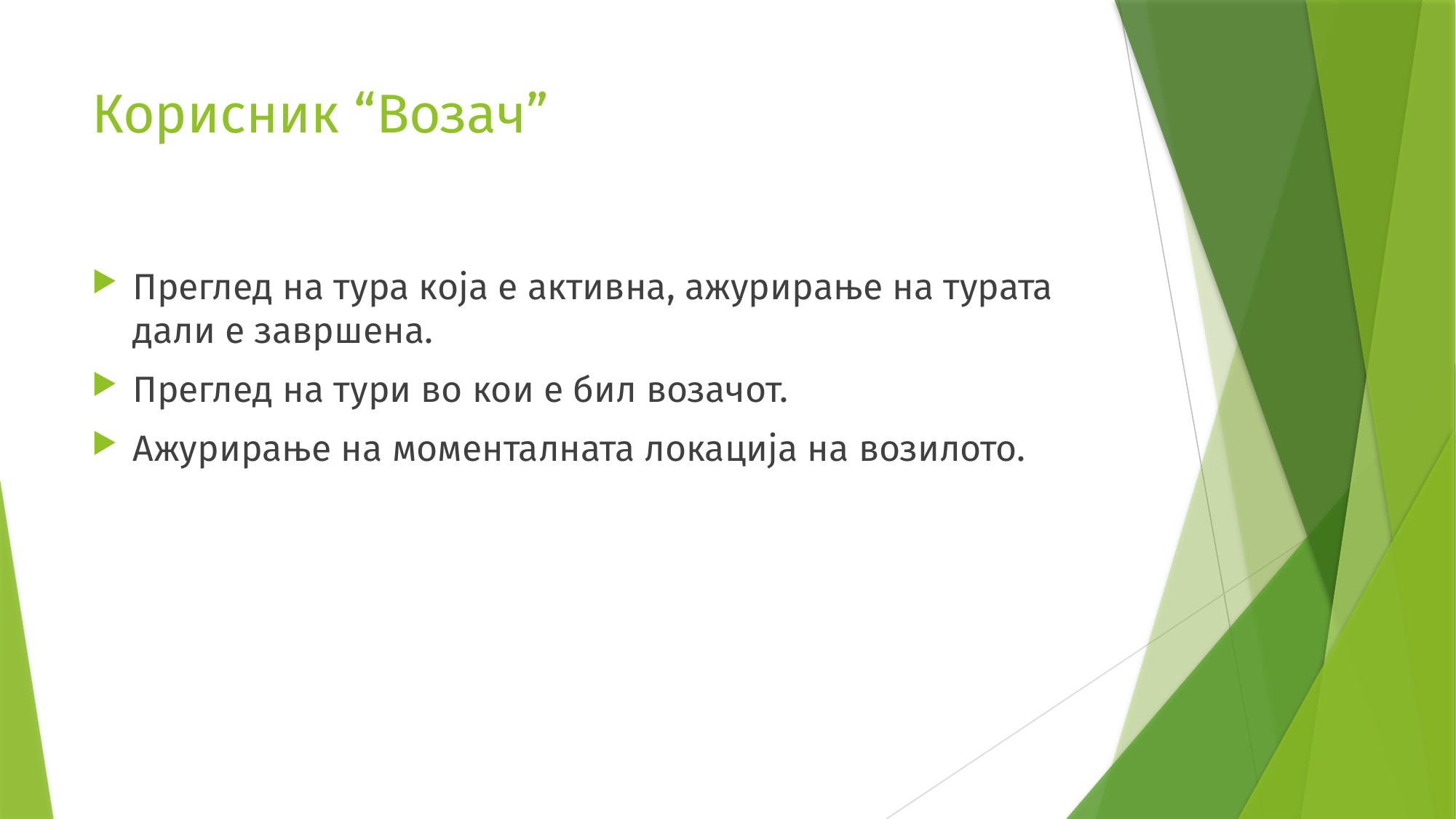

# Корисник “Возач”
Преглед на тура која е активна, ажурирање на турата дали е завршена.
Преглед на тури во кои е бил возачот.
Ажурирање на моменталната локација на возилото.